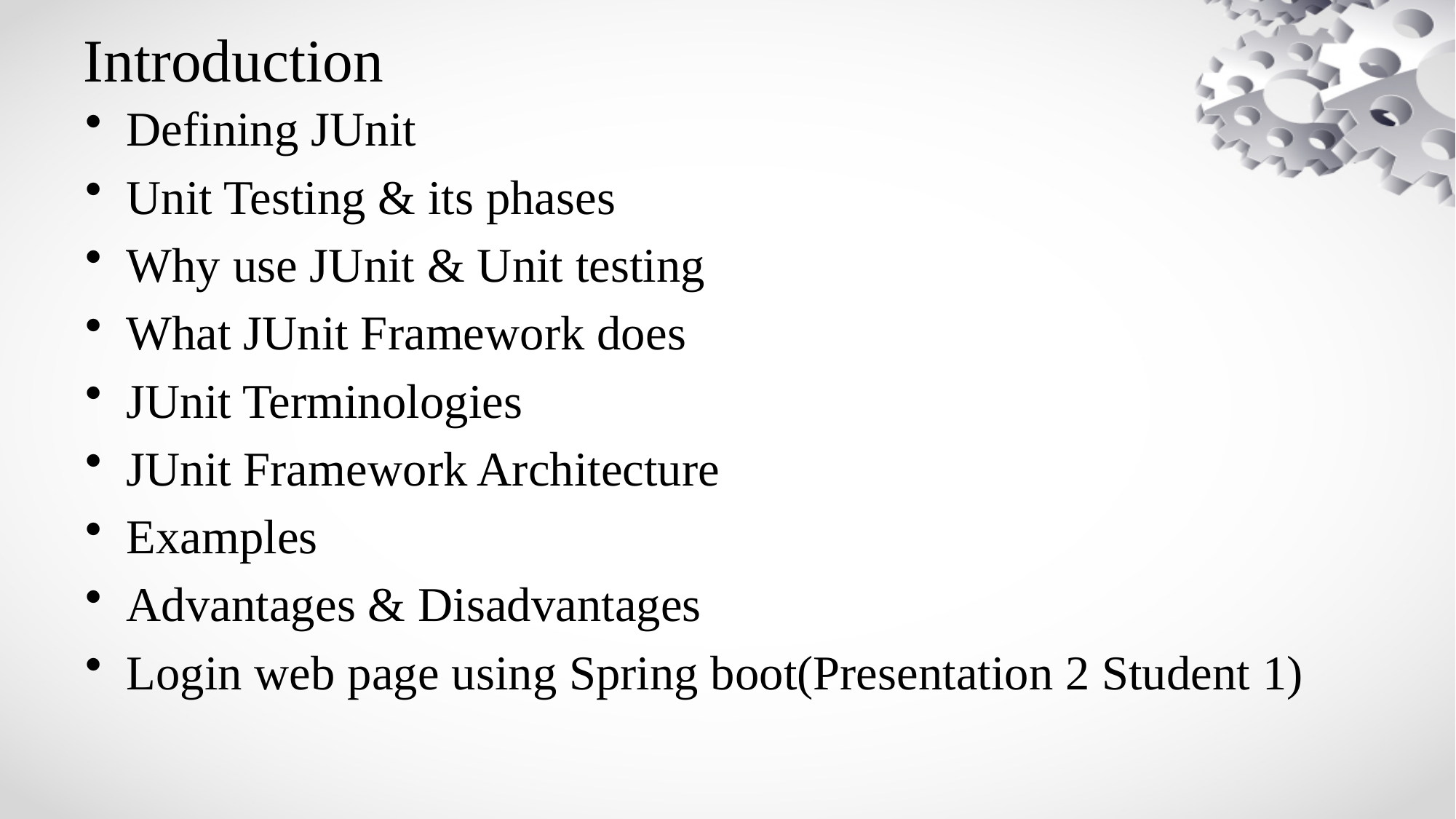

# Introduction
Defining JUnit
Unit Testing & its phases
Why use JUnit & Unit testing
What JUnit Framework does
JUnit Terminologies
JUnit Framework Architecture
Examples
Advantages & Disadvantages
Login web page using Spring boot(Presentation 2 Student 1)